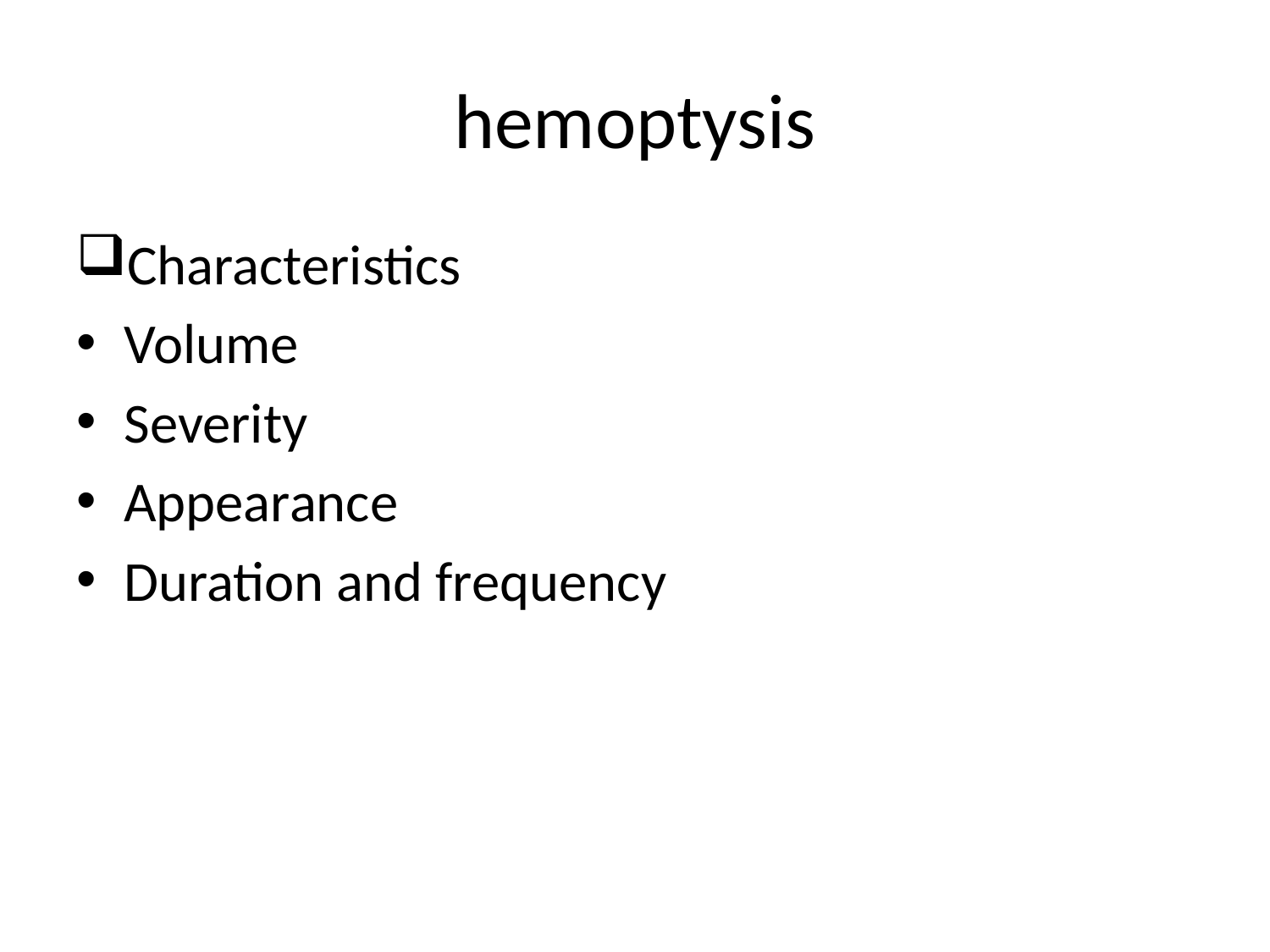

# hemoptysis
Characteristics
Volume
Severity
Appearance
Duration and frequency